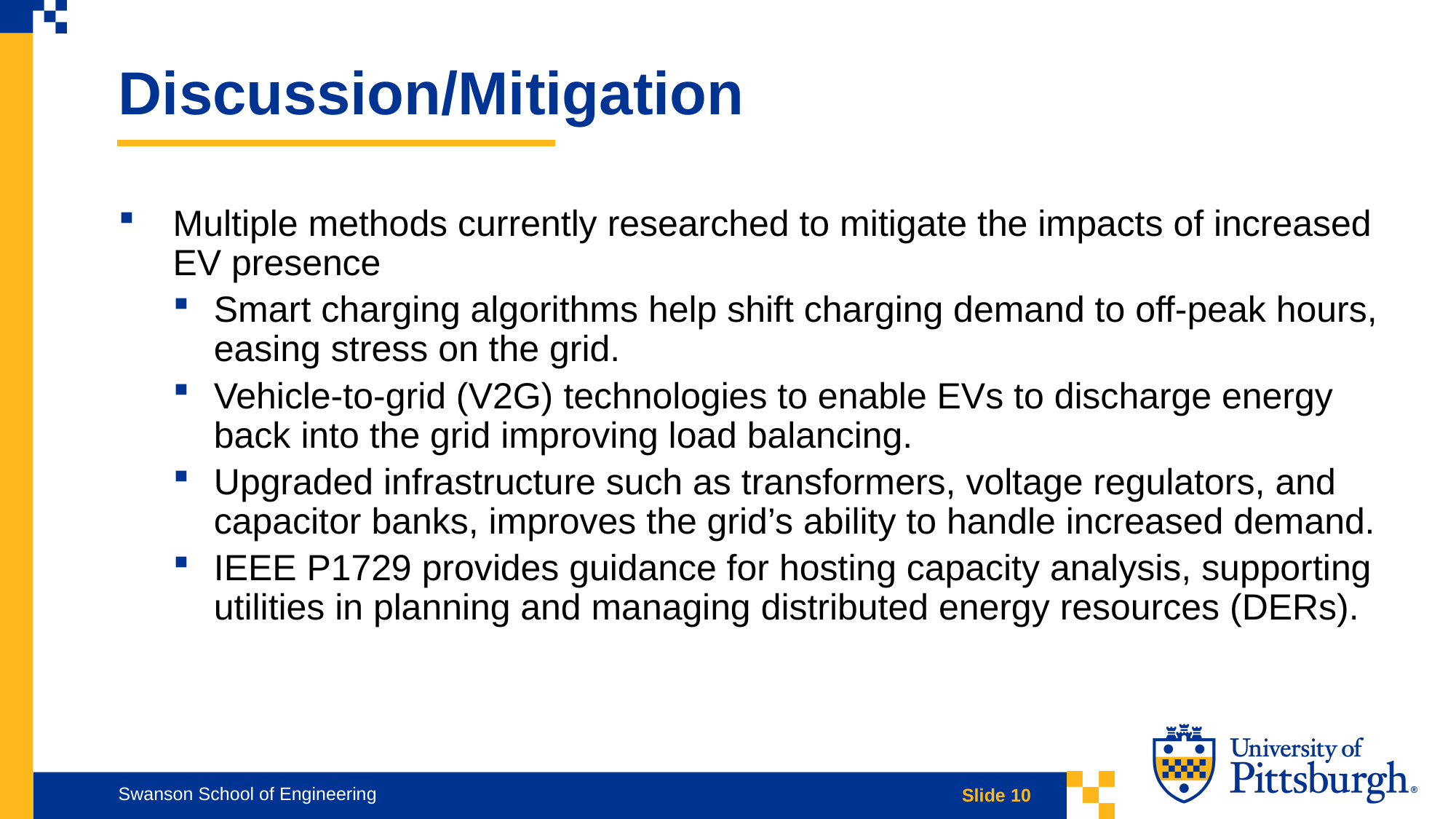

Discussion/Mitigation
Multiple methods currently researched to mitigate the impacts of increased EV presence
Smart charging algorithms help shift charging demand to off-peak hours, easing stress on the grid.
Vehicle-to-grid (V2G) technologies to enable EVs to discharge energy back into the grid improving load balancing.
Upgraded infrastructure such as transformers, voltage regulators, and capacitor banks, improves the grid’s ability to handle increased demand.
IEEE P1729 provides guidance for hosting capacity analysis, supporting utilities in planning and managing distributed energy resources (DERs).
Swanson School of Engineering
Slide 10